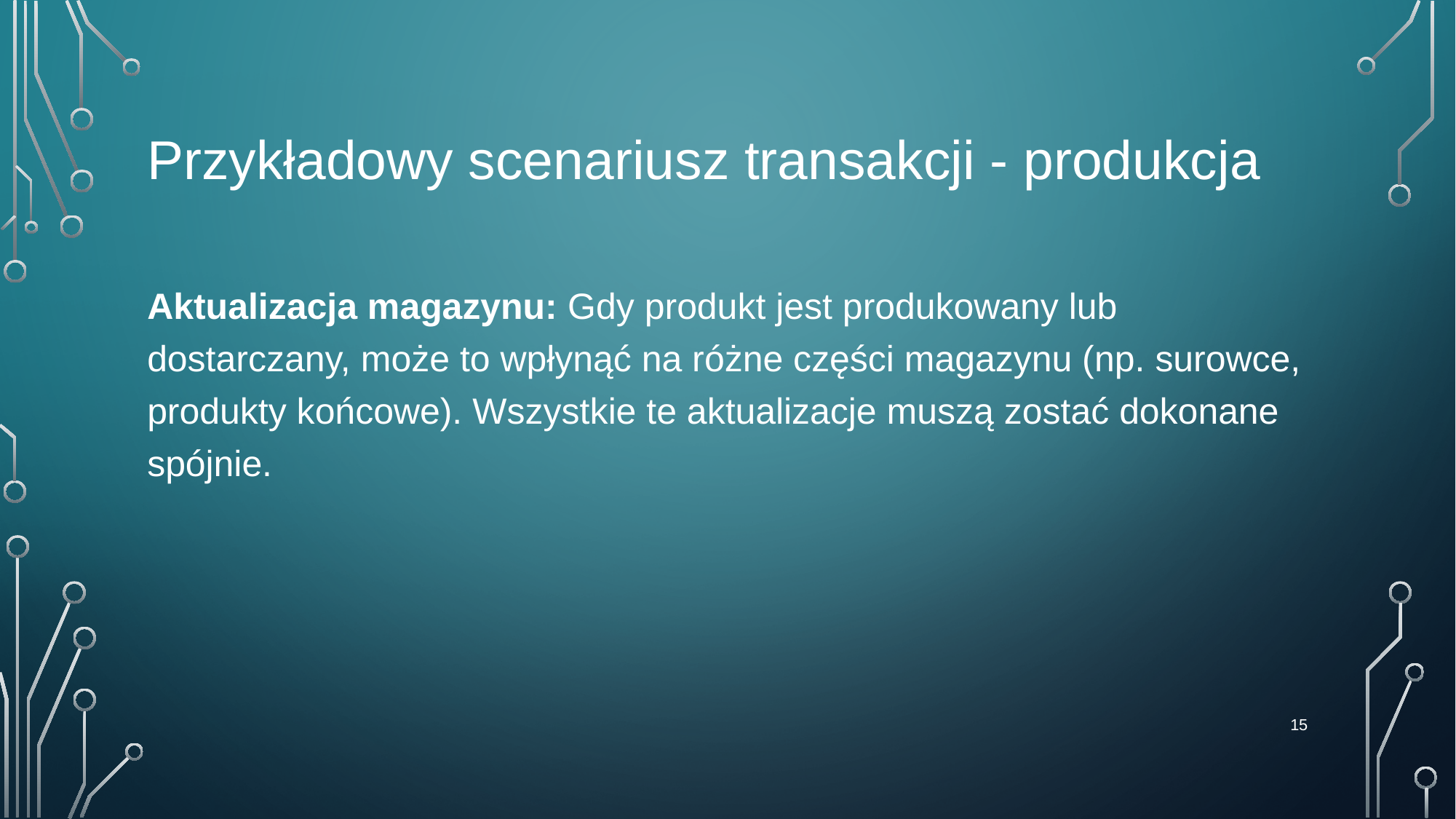

# Przykładowy scenariusz transakcji - produkcja
Aktualizacja magazynu: Gdy produkt jest produkowany lub dostarczany, może to wpłynąć na różne części magazynu (np. surowce, produkty końcowe). Wszystkie te aktualizacje muszą zostać dokonane spójnie.
15